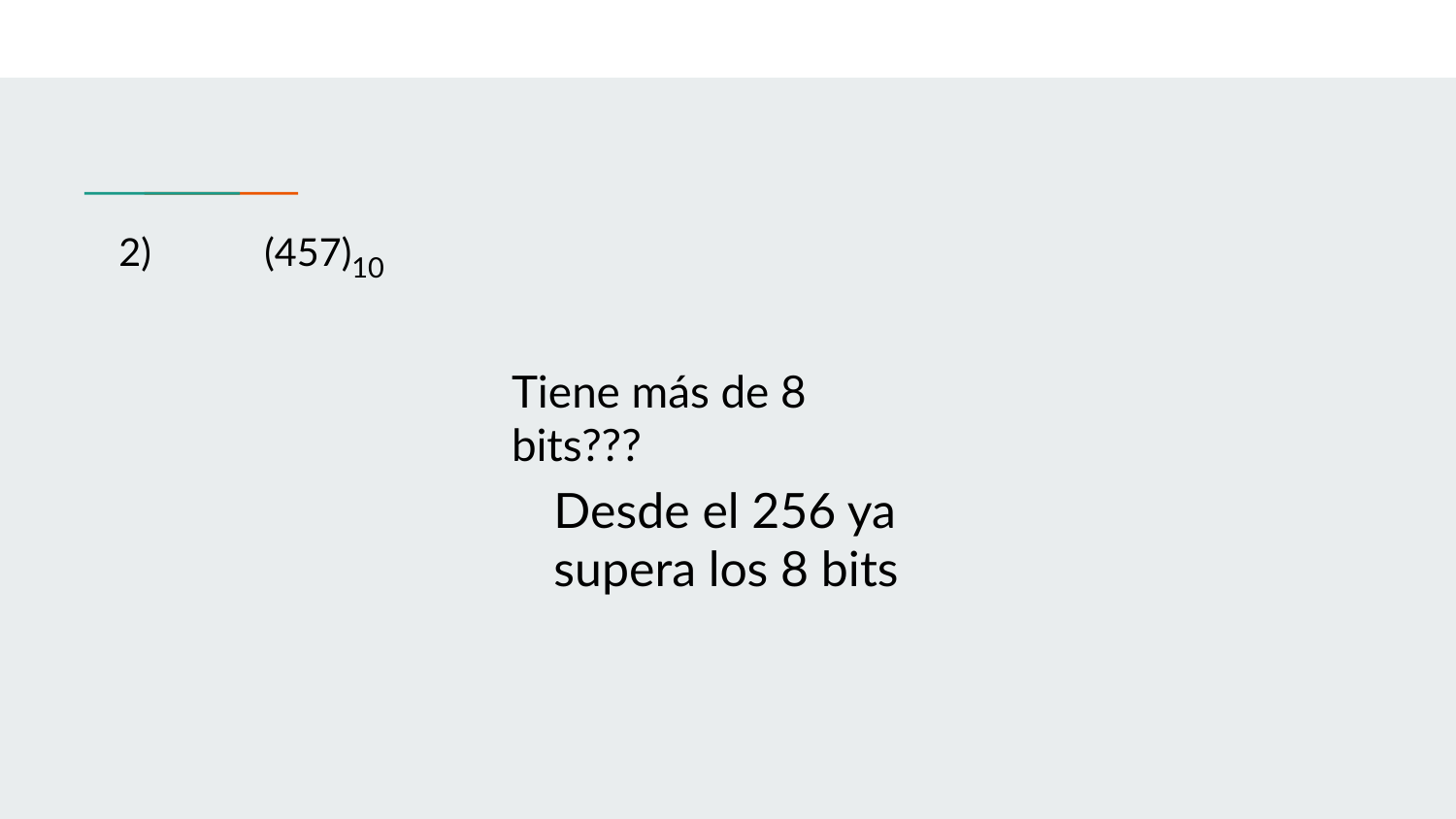

2)	(457)10
Tiene más de 8 bits???
Desde el 256 ya supera los 8 bits